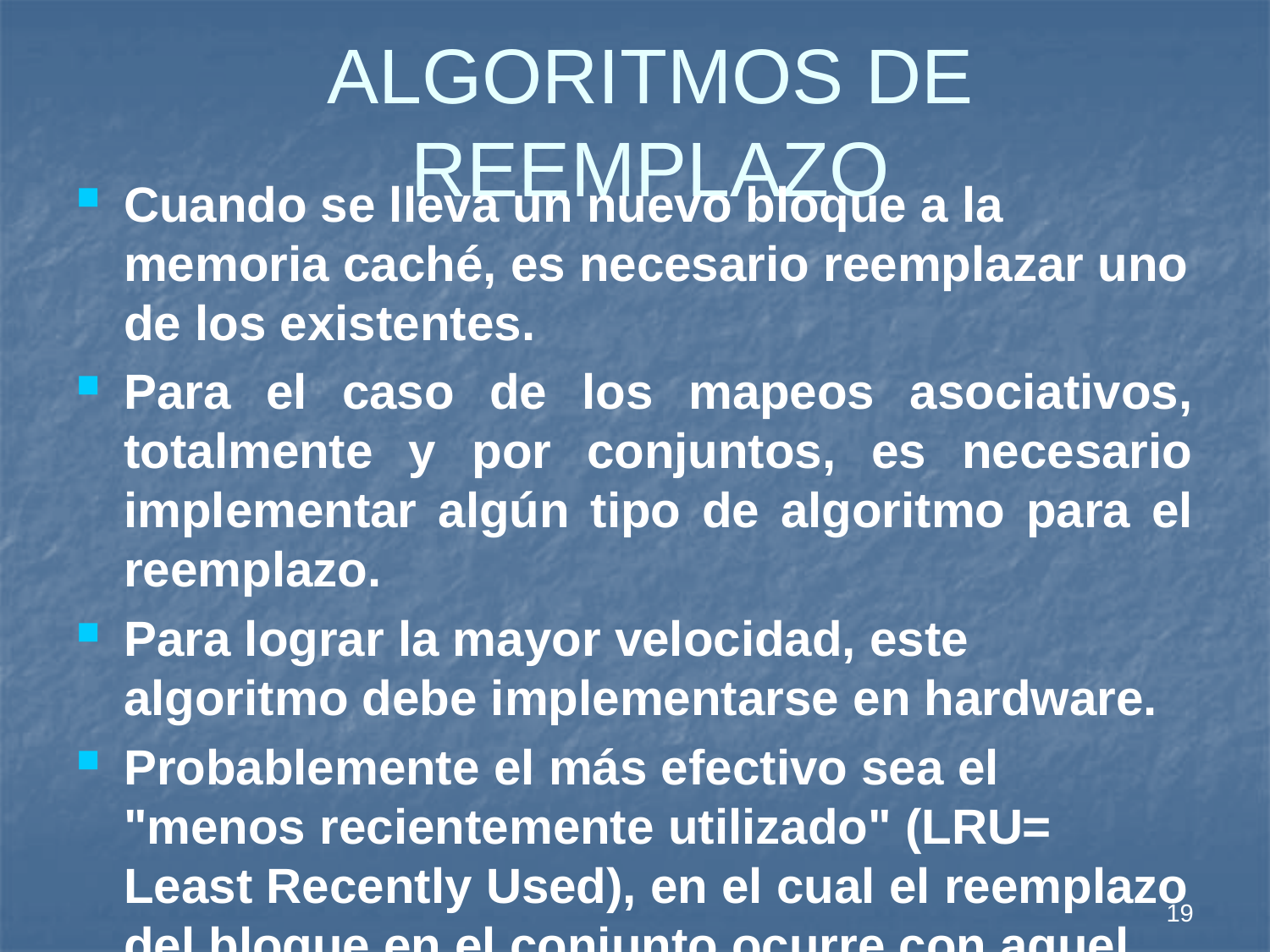

# ALGORITMOS DE REEMPLAZO
Cuando se lleva un nuevo bloque a la memoria caché, es necesario reemplazar uno de los existentes.
Para el caso de los mapeos asociativos, totalmente y por conjuntos, es necesario implementar algún tipo de algoritmo para el reemplazo.
Para lograr la mayor velocidad, este algoritmo debe implementarse en hardware.
Probablemente el más efectivo sea el "menos recientemente utilizado" (LRU= Least Recently Used), en el cual el reemplazo del bloque en el conjunto ocurre con aquel que ha sido menos referenciado últimamente.

19